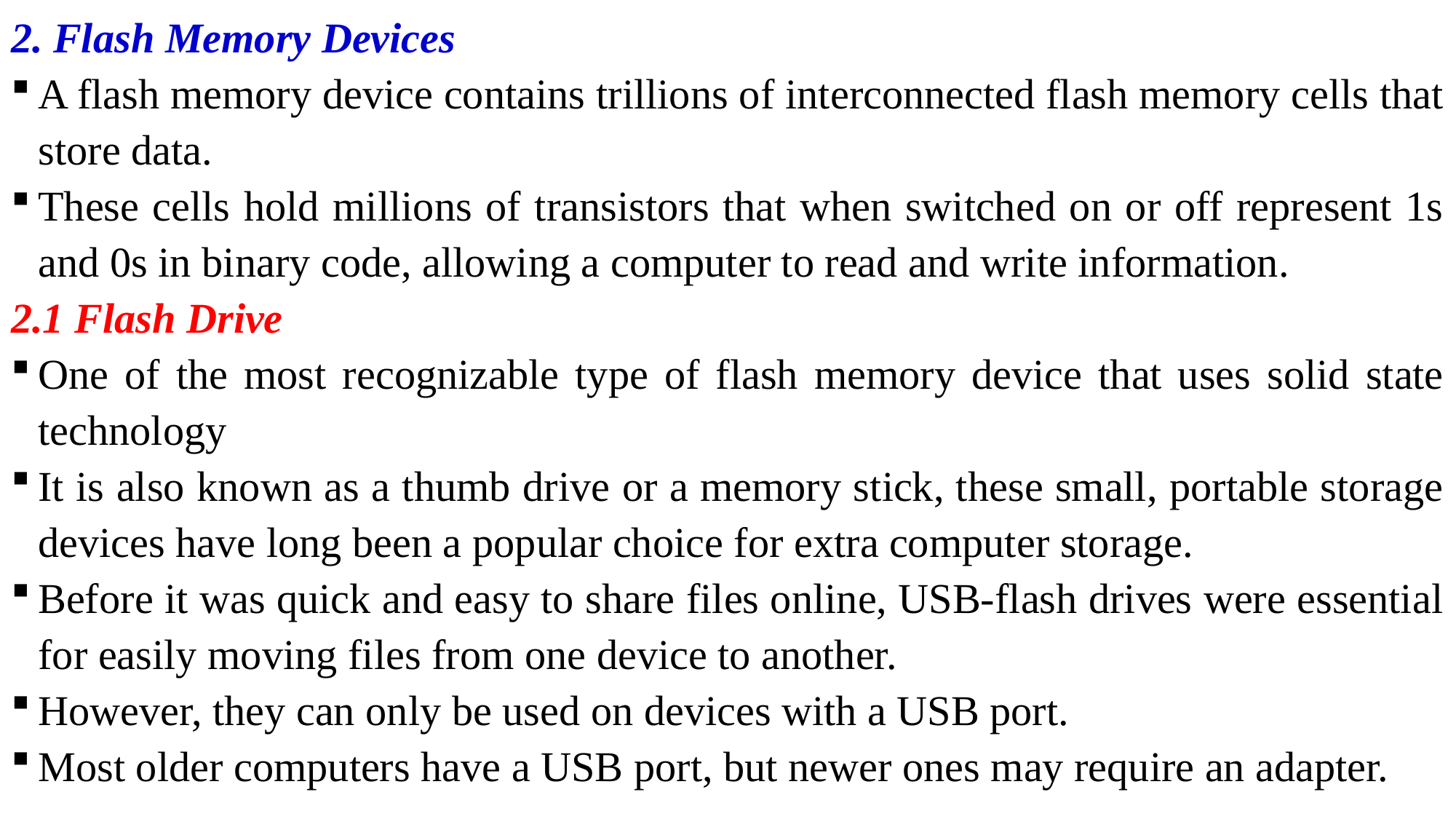

2. Flash Memory Devices
A flash memory device contains trillions of interconnected flash memory cells that store data.
These cells hold millions of transistors that when switched on or off represent 1s and 0s in binary code, allowing a computer to read and write information.
2.1 Flash Drive
One of the most recognizable type of flash memory device that uses solid state technology
It is also known as a thumb drive or a memory stick, these small, portable storage devices have long been a popular choice for extra computer storage.
Before it was quick and easy to share files online, USB-flash drives were essential for easily moving files from one device to another.
However, they can only be used on devices with a USB port.
Most older computers have a USB port, but newer ones may require an adapter.